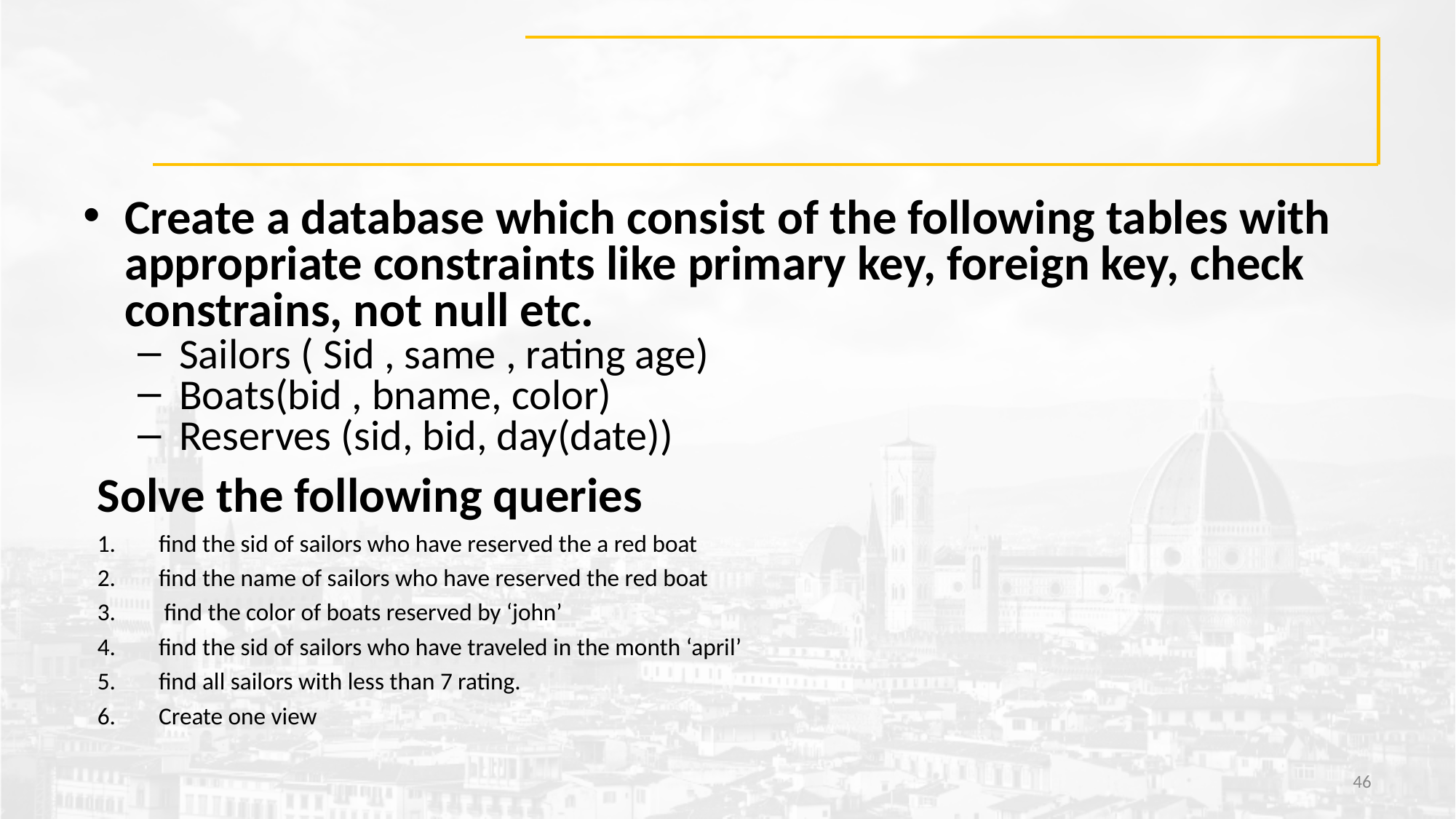

#
Create a database which consist of the following tables with appropriate constraints like primary key, foreign key, check constrains, not null etc.
Sailors ( Sid , same , rating age)
Boats(bid , bname, color)
Reserves (sid, bid, day(date))
Solve the following queries
find the sid of sailors who have reserved the a red boat
find the name of sailors who have reserved the red boat
 find the color of boats reserved by ‘john’
find the sid of sailors who have traveled in the month ‘april’
find all sailors with less than 7 rating.
Create one view

46